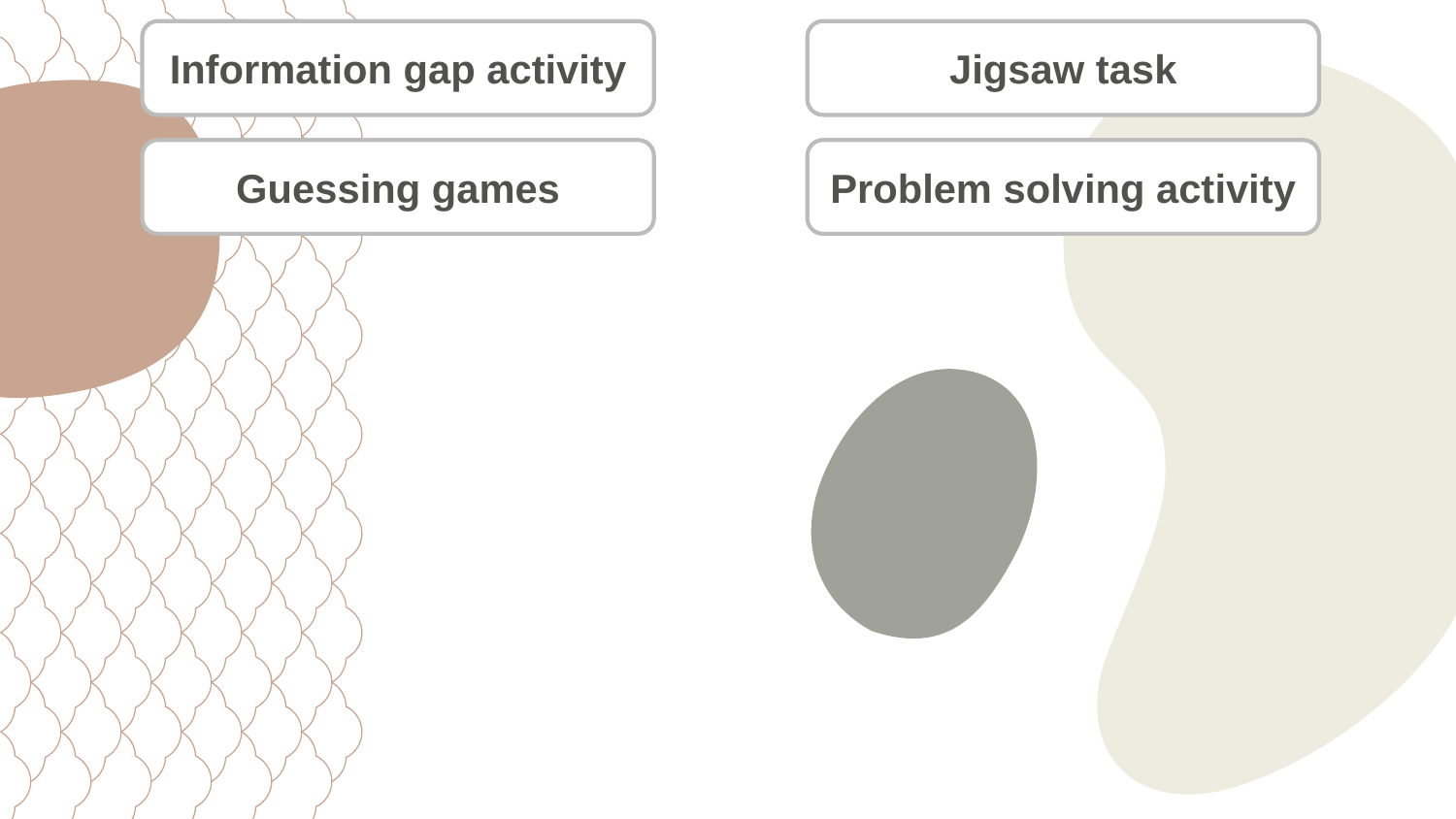

Information gap activity
Jigsaw task
Guessing games
Problem solving activity